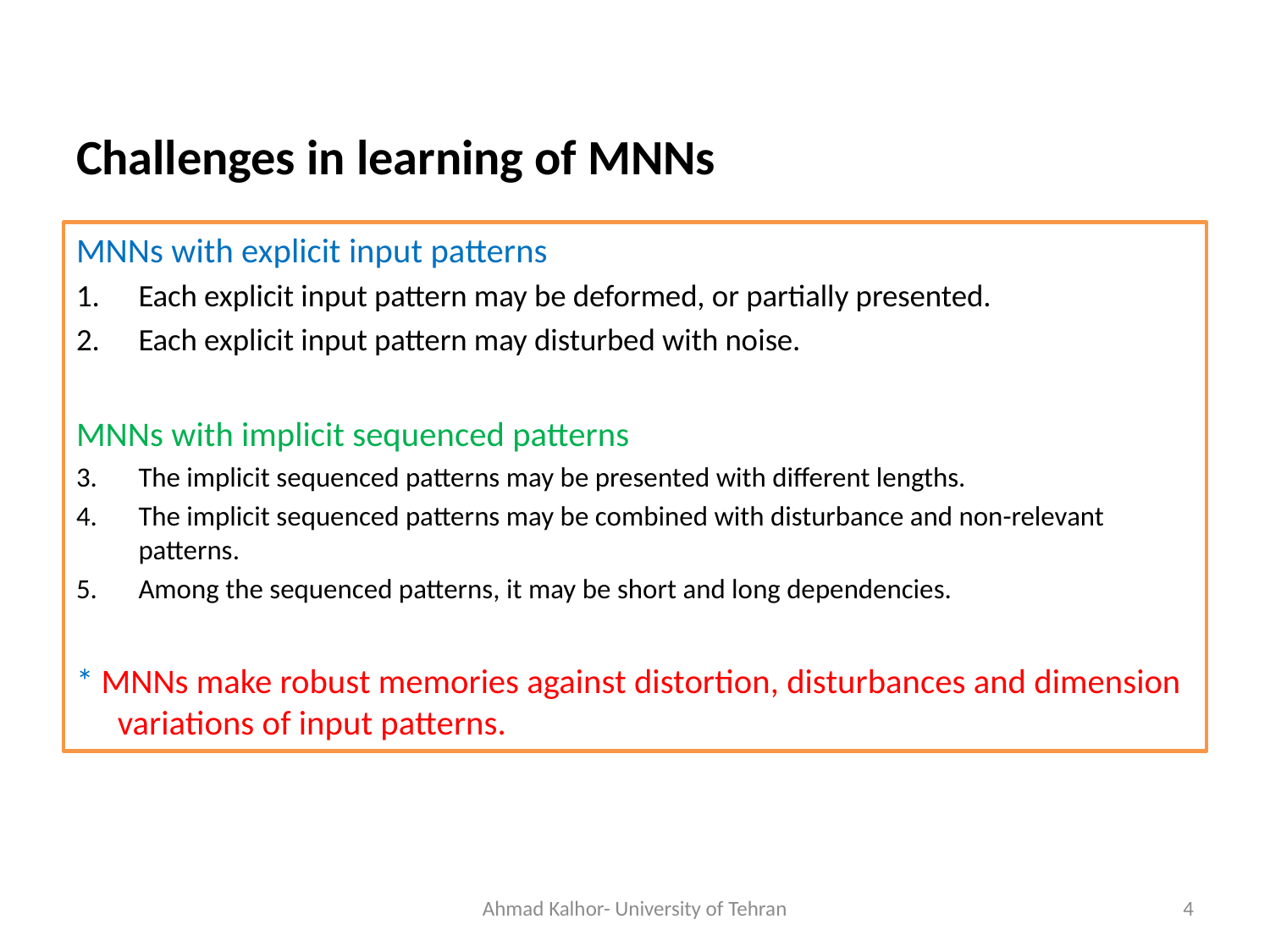

# Challenges in learning of MNNs
MNNs with explicit input patterns
Each explicit input pattern may be deformed, or partially presented.
Each explicit input pattern may disturbed with noise.

MNNs with implicit sequenced patterns
The implicit sequenced patterns may be presented with different lengths.
The implicit sequenced patterns may be combined with disturbance and non-relevant  patterns.
Among the sequenced patterns, it may be short and long dependencies.

* MNNs make robust memories against distortion, disturbances and dimension variations of input patterns.

Ahmad Kalhor- University of Tehran
4